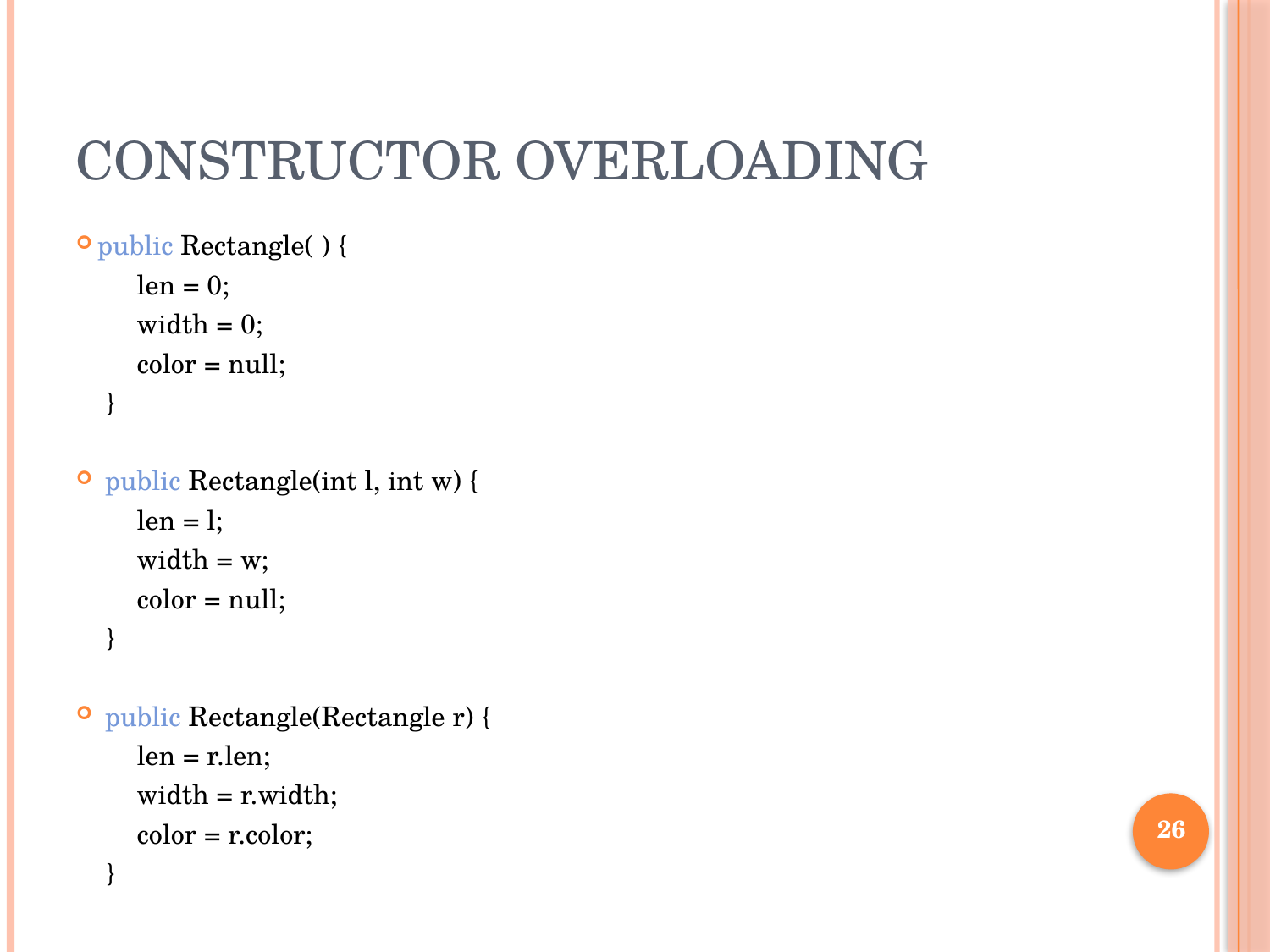

# Constructor overloading
public Rectangle( ) {
        len = 0;
        width = 0;
        color = null;
    }

public Rectangle(int l, int w) {
        len = l;
        width = w;
        color = null;
    }

public Rectangle(Rectangle r) {
        len = r.len;
        width = r.width;
        color = r.color;
    }
26